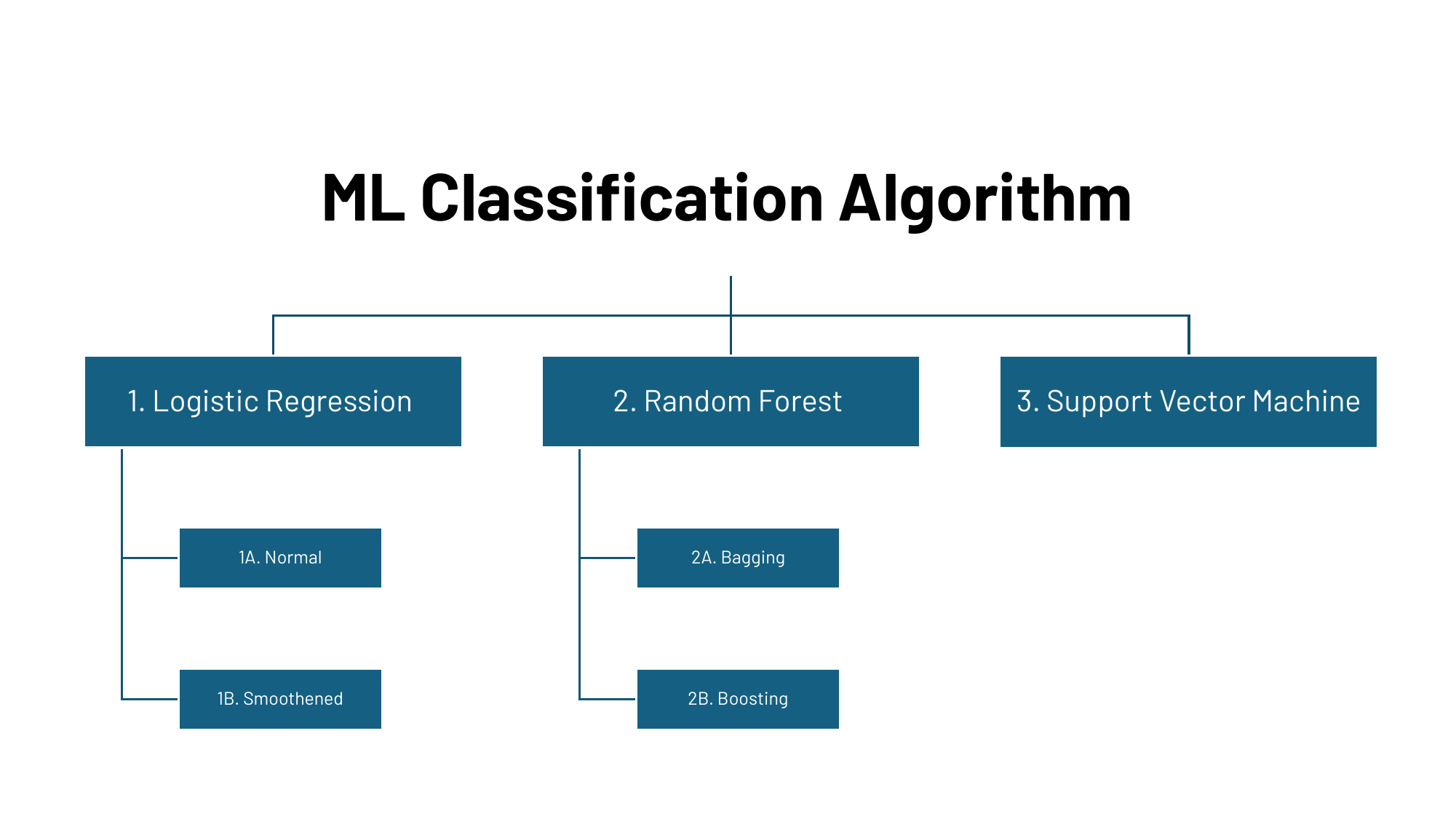

1. Logistic Regression
1A. Normal
1B. Smoothened
2. Random Forest
2A. Bagging
2B. Boosting
3. Support Vector Machine
# ML Classification Algorithm